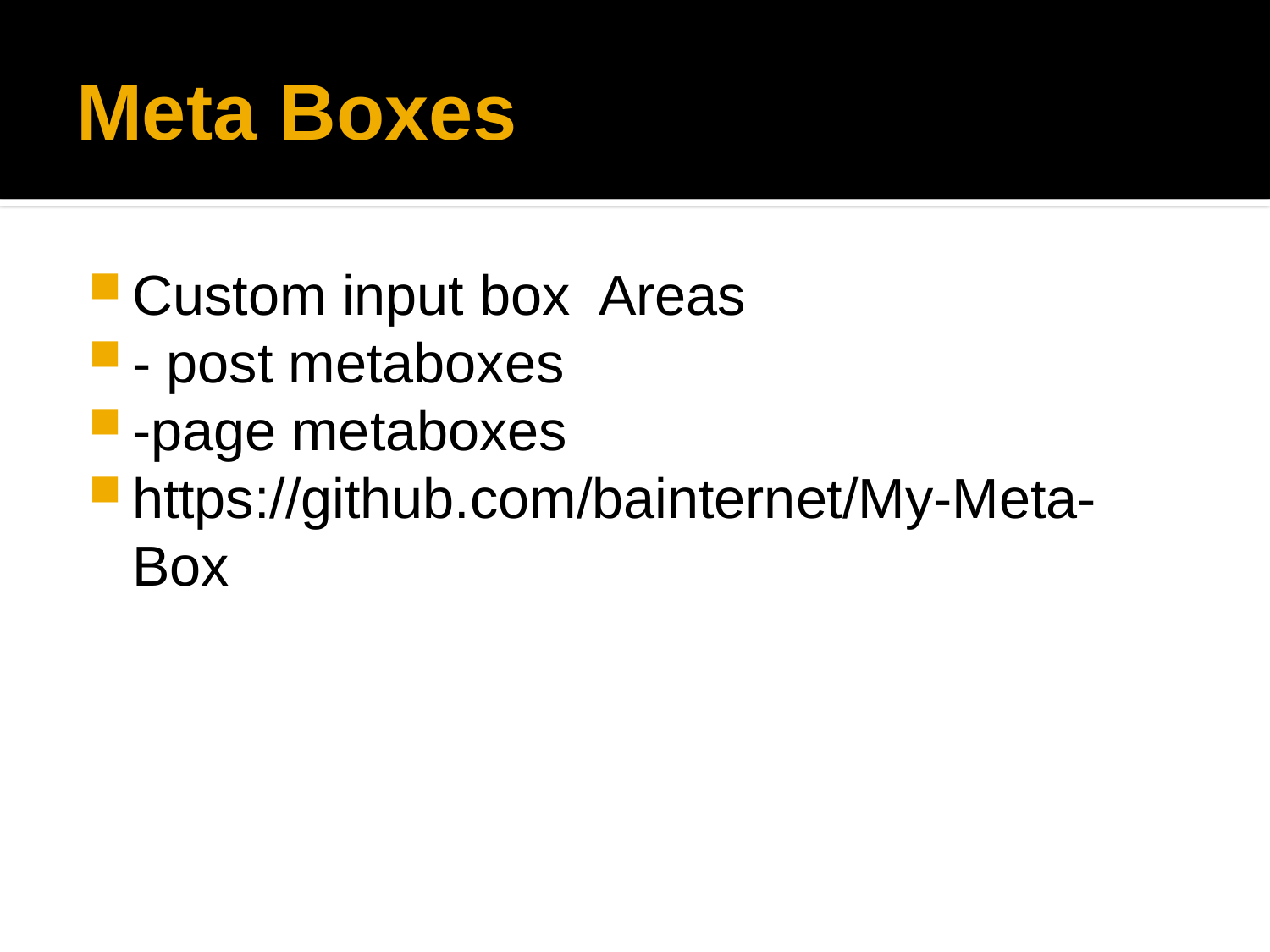

# Meta Boxes
Custom input box  Areas
- post metaboxes
-page metaboxes
https://github.com/bainternet/My-Meta-Box